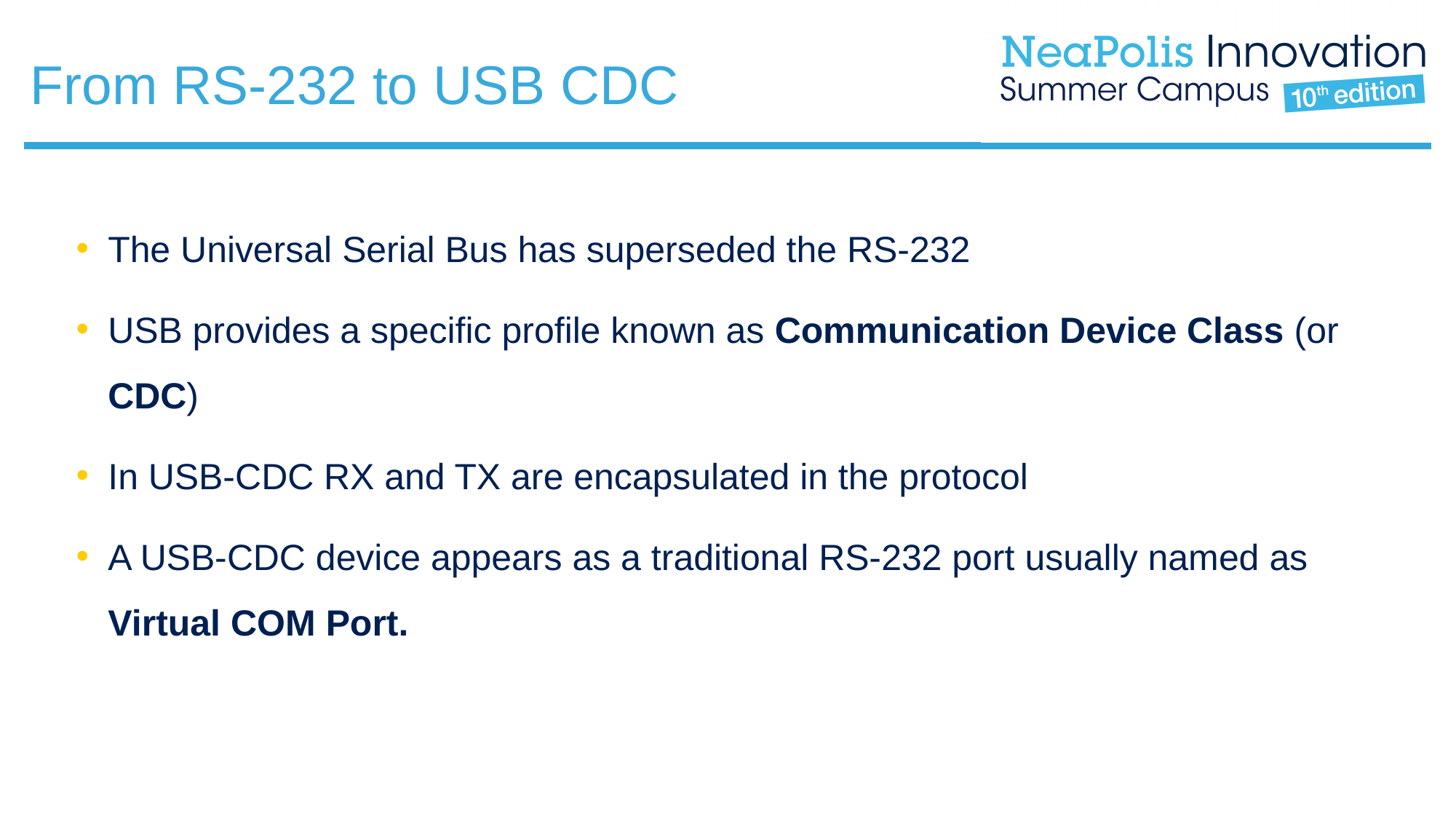

From RS-232 to USB CDC
The Universal Serial Bus has superseded the RS-232
USB provides a specific profile known as Communication Device Class (or CDC)
In USB-CDC RX and TX are encapsulated in the protocol
A USB-CDC device appears as a traditional RS-232 port usually named as Virtual COM Port.